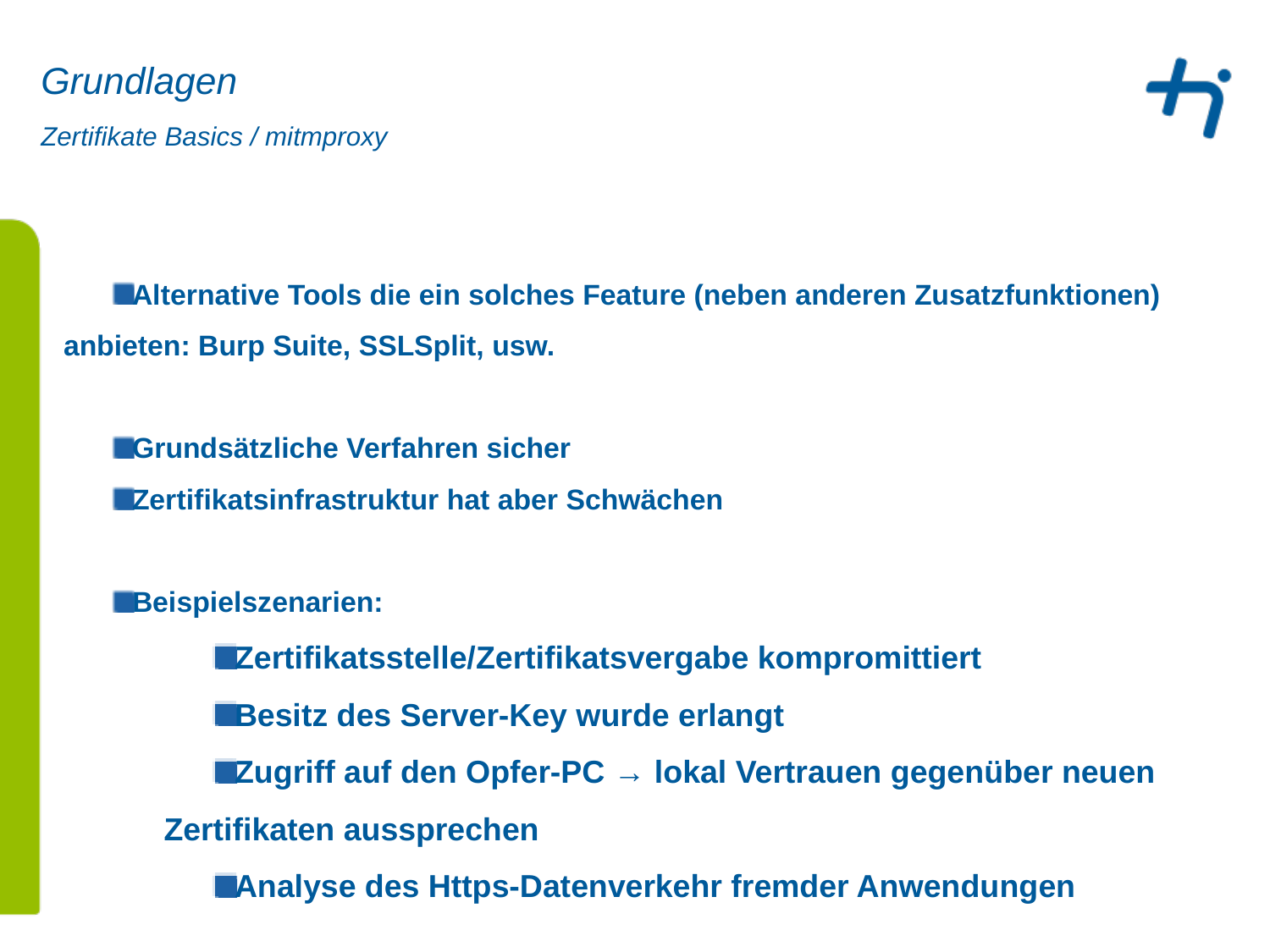

# Grundlagen
Zertifikate Basics / mitmproxy
Alternative Tools die ein solches Feature (neben anderen Zusatzfunktionen) anbieten: Burp Suite, SSLSplit, usw.

Grundsätzliche Verfahren sicher
Zertifikatsinfrastruktur hat aber Schwächen

Beispielszenarien:
Zertifikatsstelle/Zertifikatsvergabe kompromittiert
Besitz des Server-Key wurde erlangt
Zugriff auf den Opfer-PC → lokal Vertrauen gegenüber neuen Zertifikaten aussprechen
Analyse des Https-Datenverkehr fremder Anwendungen